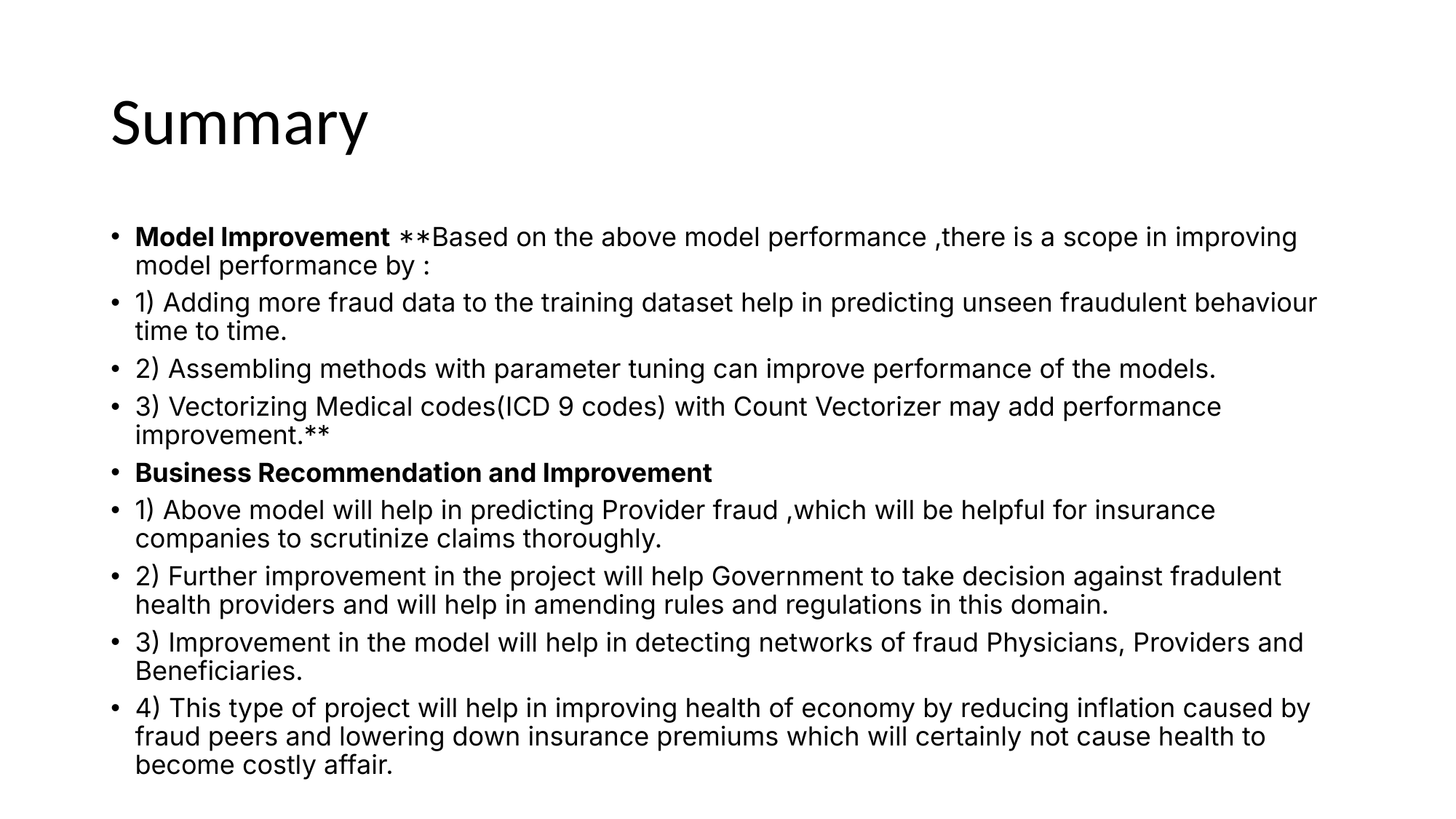

# Summary
Model Improvement **Based on the above model performance ,there is a scope in improving model performance by :
1) Adding more fraud data to the training dataset help in predicting unseen fraudulent behaviour time to time.
2) Assembling methods with parameter tuning can improve performance of the models.
3) Vectorizing Medical codes(ICD 9 codes) with Count Vectorizer may add performance improvement.**
Business Recommendation and Improvement
1) Above model will help in predicting Provider fraud ,which will be helpful for insurance companies to scrutinize claims thoroughly.
2) Further improvement in the project will help Government to take decision against fradulent health providers and will help in amending rules and regulations in this domain.
3) Improvement in the model will help in detecting networks of fraud Physicians, Providers and Beneficiaries.
4) This type of project will help in improving health of economy by reducing inflation caused by fraud peers and lowering down insurance premiums which will certainly not cause health to become costly affair.